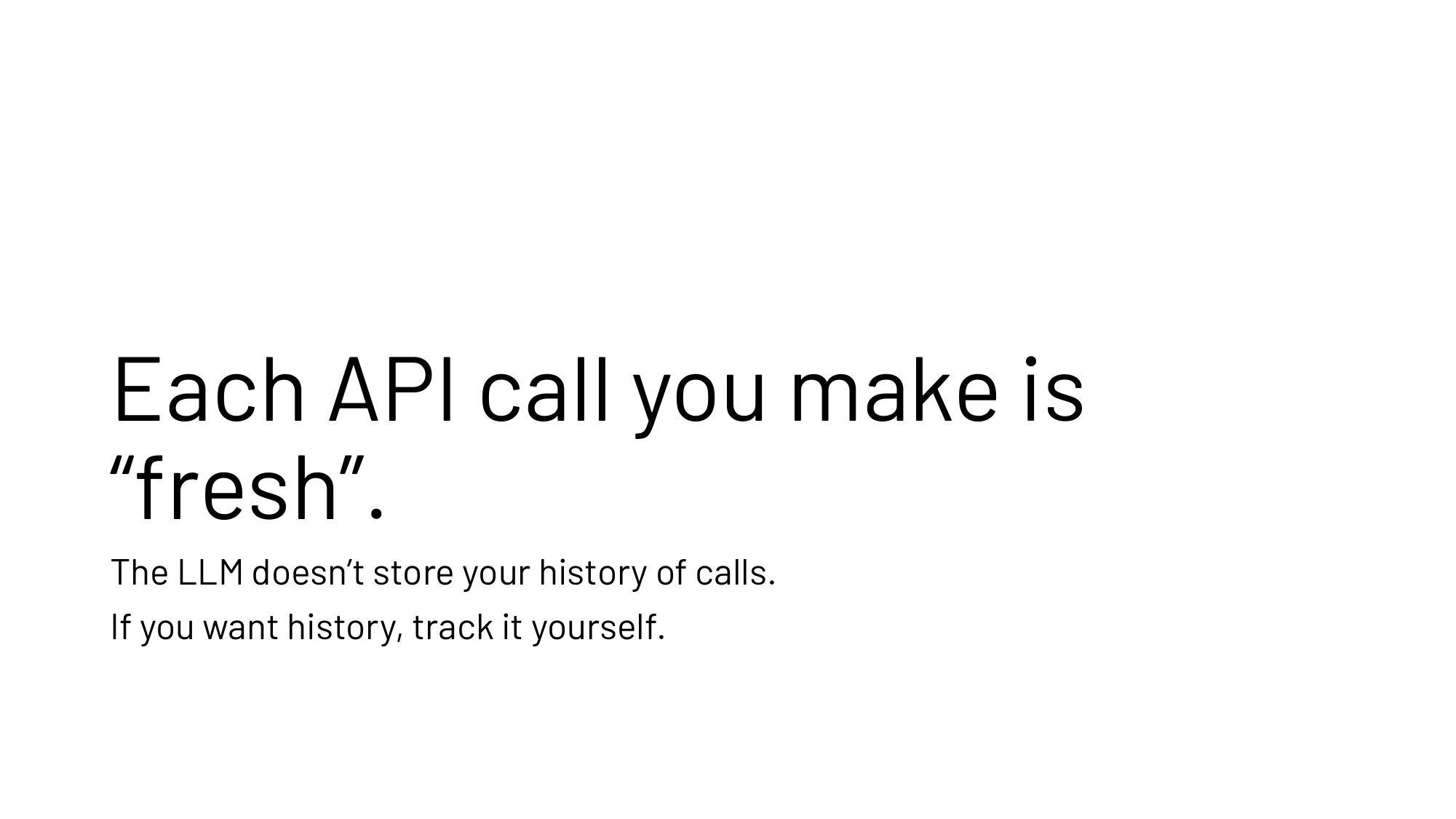

# Each API call you make is “fresh”.
The LLM doesn’t store your history of calls.
If you want history, track it yourself.